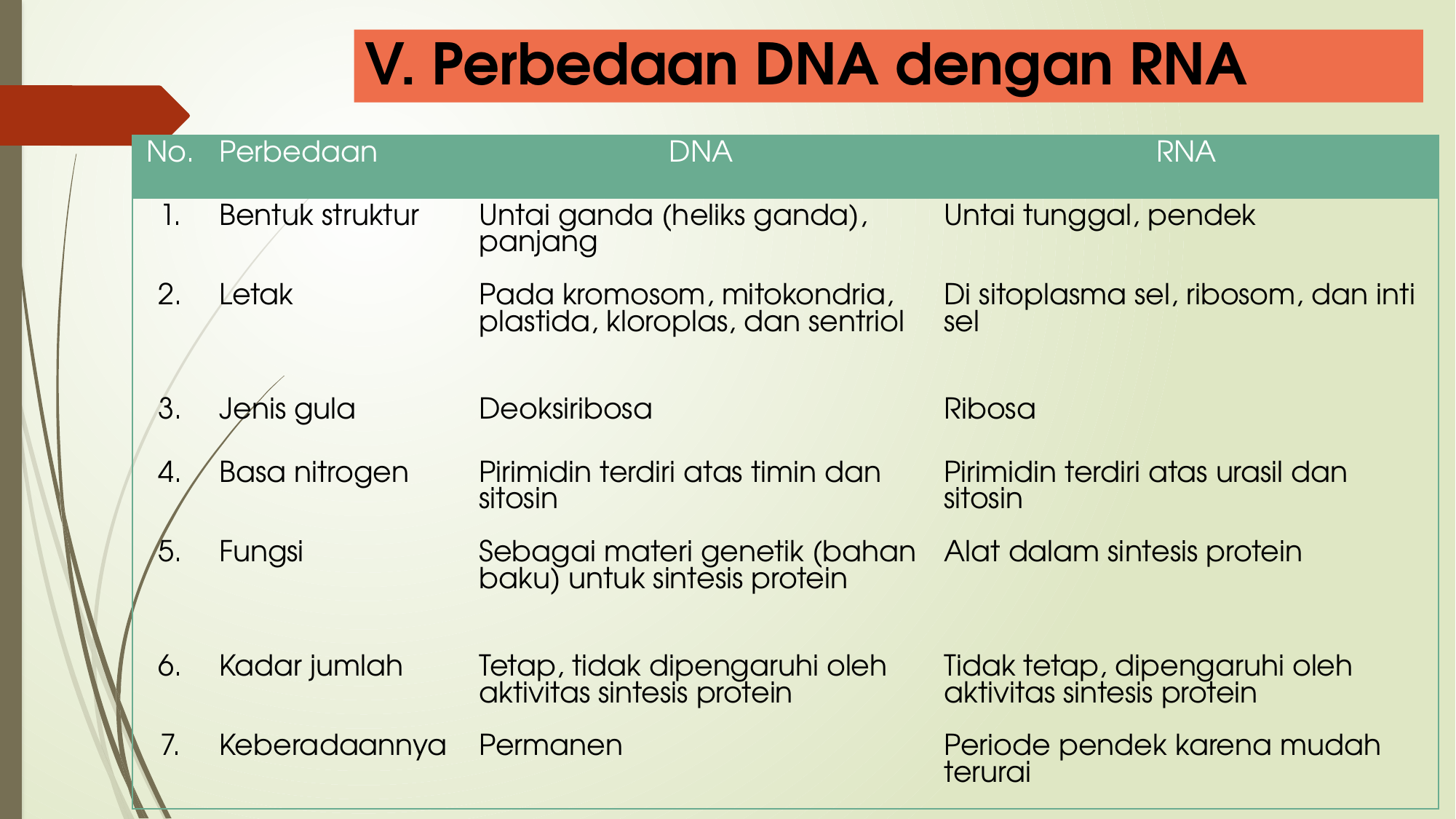

V. Perbedaan DNA dengan RNA
| No. | Perbedaan | DNA | RNA |
| --- | --- | --- | --- |
| 1. | Bentuk struktur | Untai ganda (heliks ganda), panjang | Untai tunggal, pendek |
| 2. | Letak | Pada kromosom, mitokondria, plastida, kloroplas, dan sentriol | Di sitoplasma sel, ribosom, dan inti sel |
| 3. | Jenis gula | Deoksiribosa | Ribosa |
| 4. | Basa nitrogen | Pirimidin terdiri atas timin dan sitosin | Pirimidin terdiri atas urasil dan sitosin |
| 5. | Fungsi | Sebagai materi genetik (bahan baku) untuk sintesis protein | Alat dalam sintesis protein |
| 6. | Kadar jumlah | Tetap, tidak dipengaruhi oleh aktivitas sintesis protein | Tidak tetap, dipengaruhi oleh aktivitas sintesis protein |
| 7. | Keberadaannya | Permanen | Periode pendek karena mudah terurai |